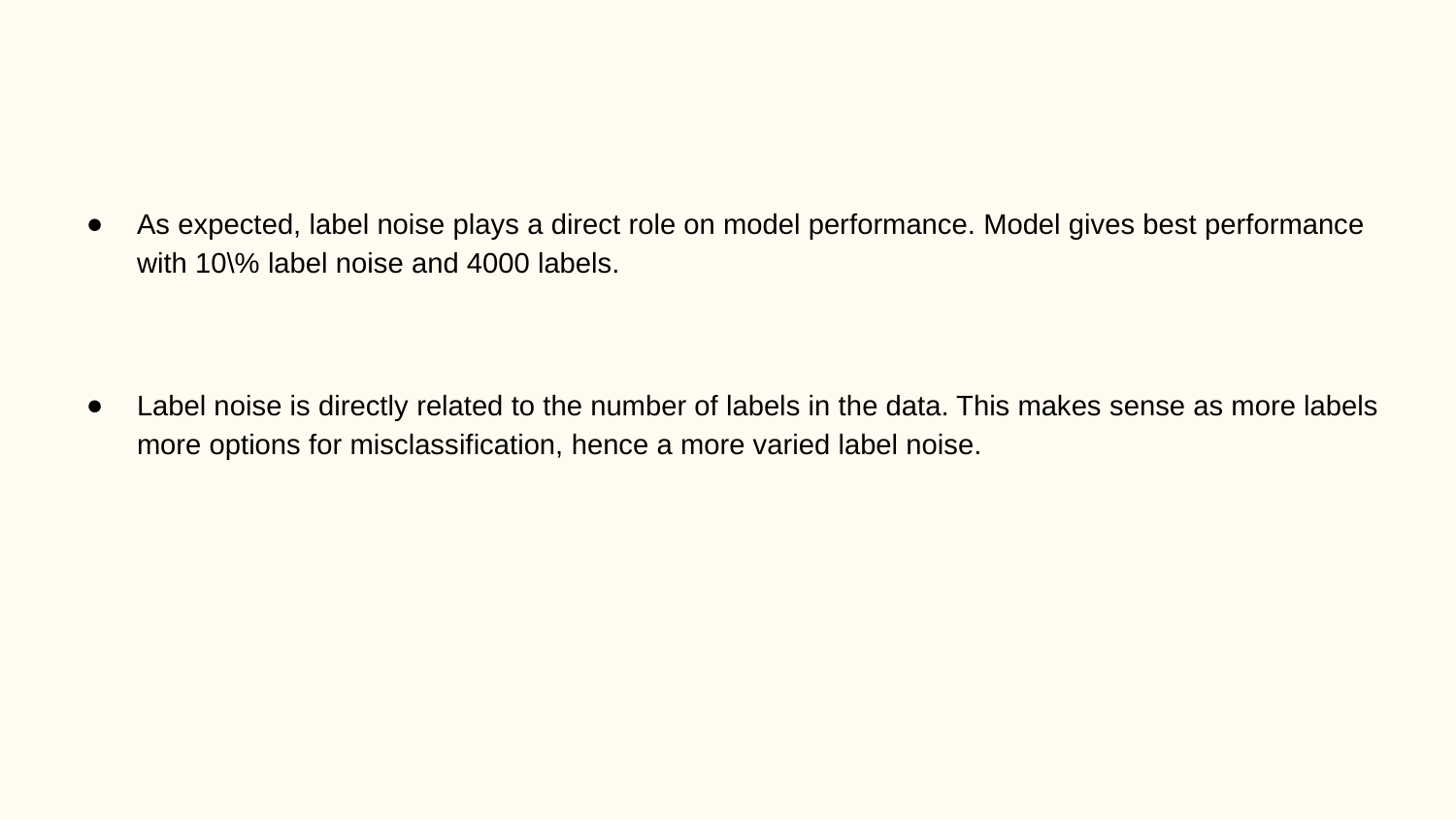

#
As expected, label noise plays a direct role on model performance. Model gives best performance with 10\% label noise and 4000 labels.

Label noise is directly related to the number of labels in the data. This makes sense as more labels more options for misclassification, hence a more varied label noise.